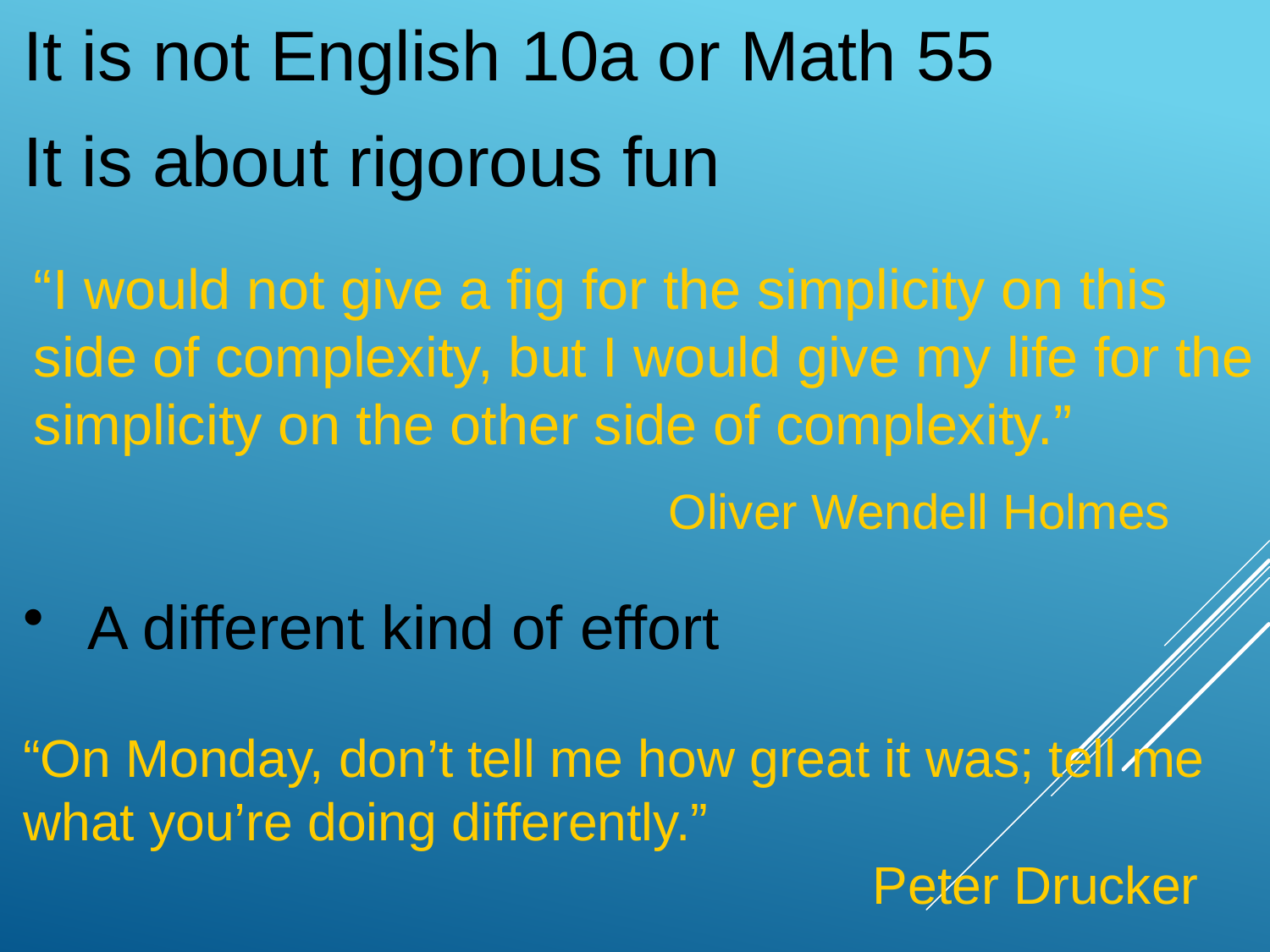

It is not English 10a or Math 55
It is about rigorous fun
“I would not give a fig for the simplicity on this side of complexity, but I would give my life for the simplicity on the other side of complexity.”
					Oliver Wendell Holmes
 A different kind of effort
“On Monday, don’t tell me how great it was; tell me what you’re doing differently.”
						      Peter Drucker